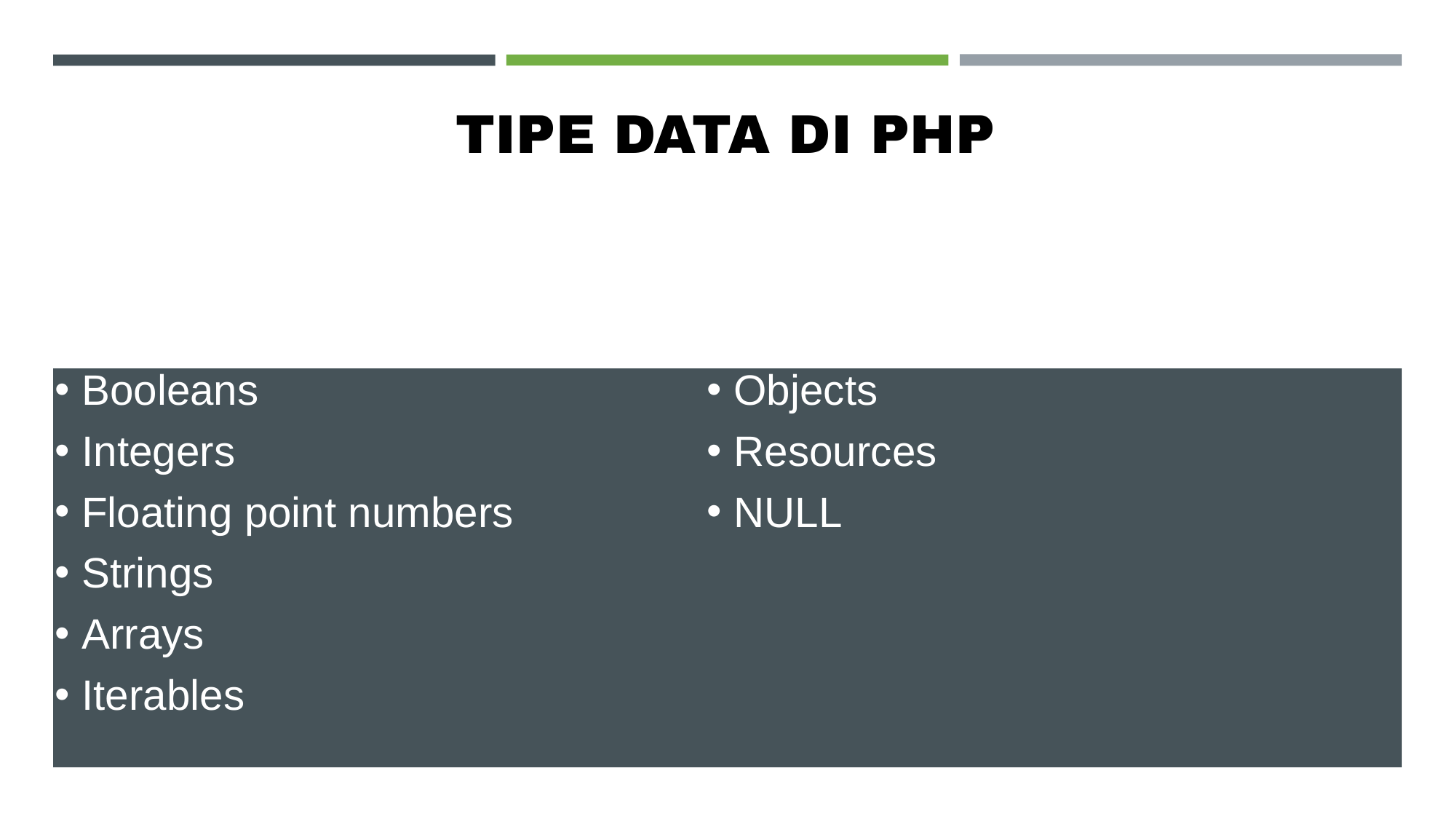

# TIPE DATA DI PHP
Booleans
Integers
Floating point numbers
Strings
Arrays
Iterables

Objects
Resources
NULL